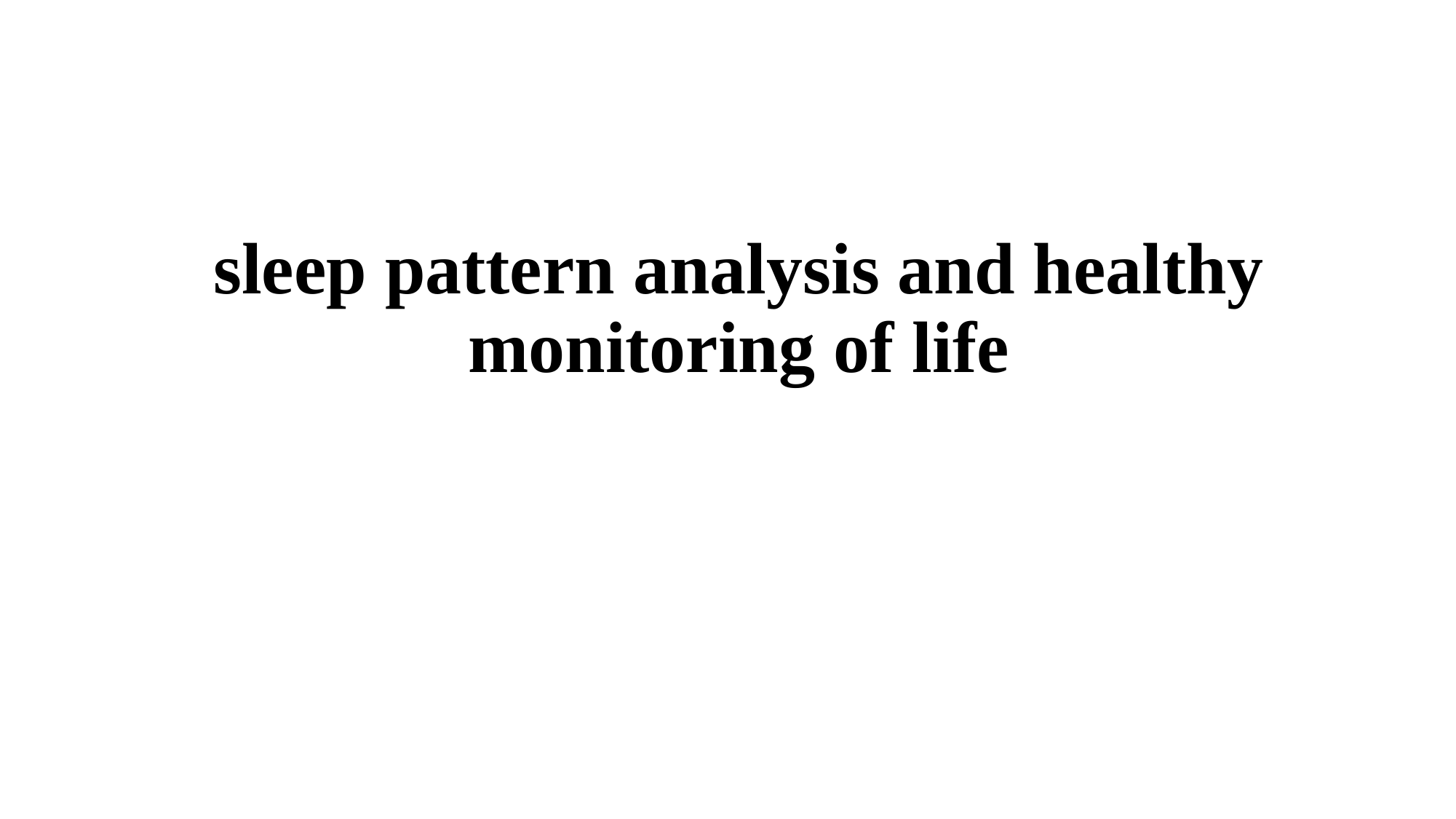

# sleep pattern analysis and healthy monitoring of life